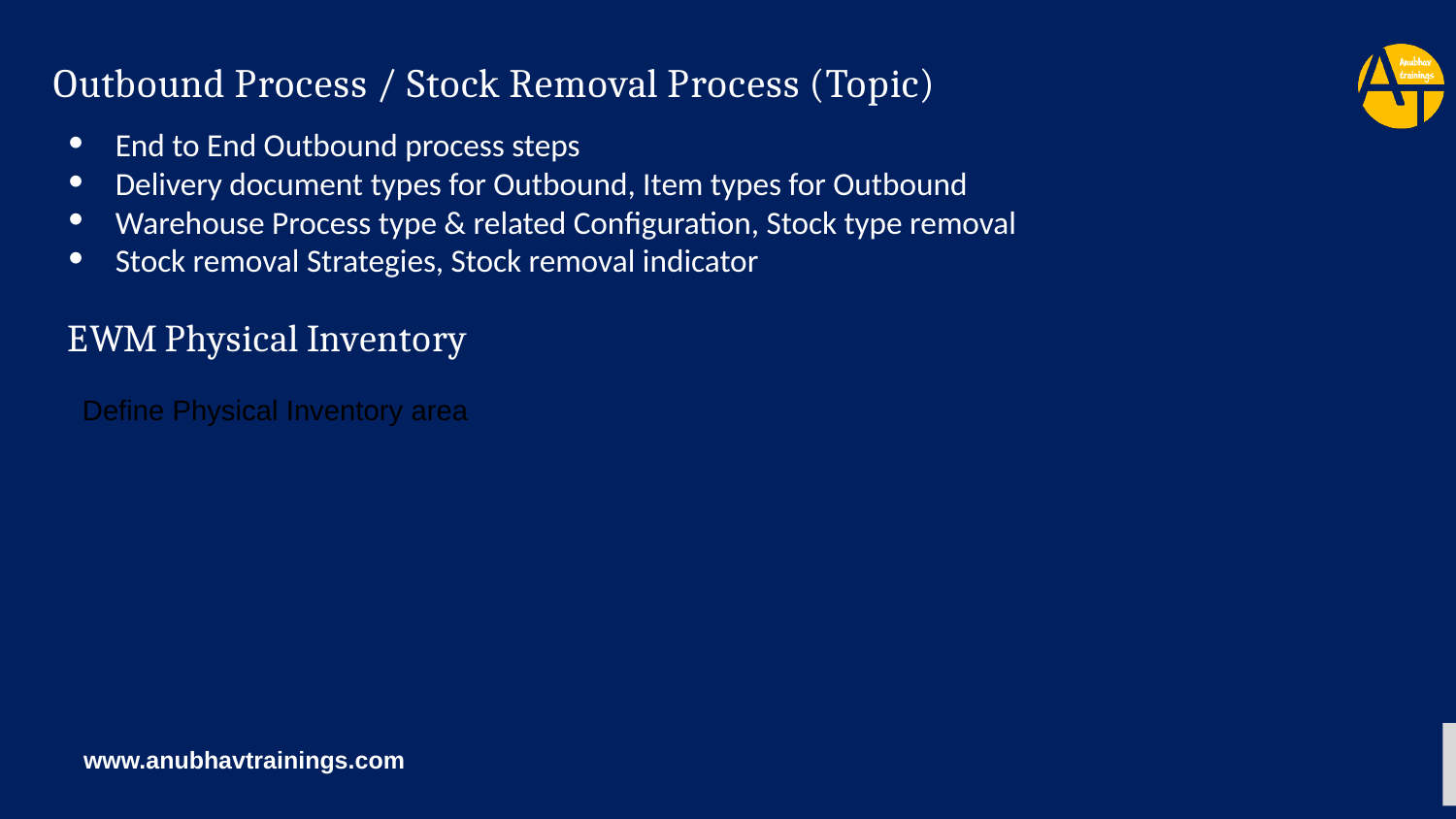

Outbound Process / Stock Removal Process (Topic)
End to End Outbound process steps
Delivery document types for Outbound, Item types for Outbound
Warehouse Process type & related Configuration, Stock type removal
Stock removal Strategies, Stock removal indicator

EWM Physical Inventory
Define Physical Inventory area